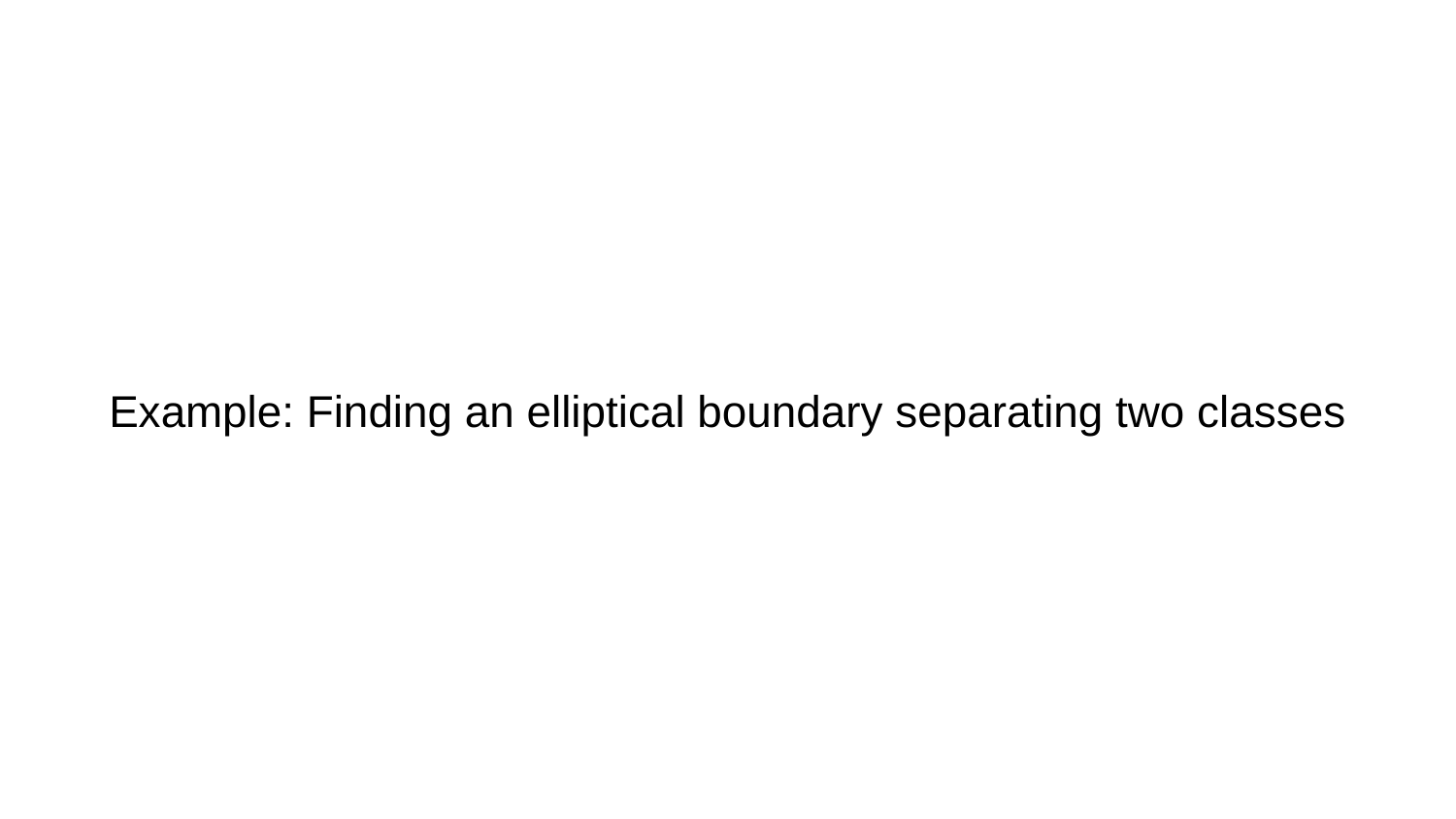

# Example: Finding an elliptical boundary separating two classes